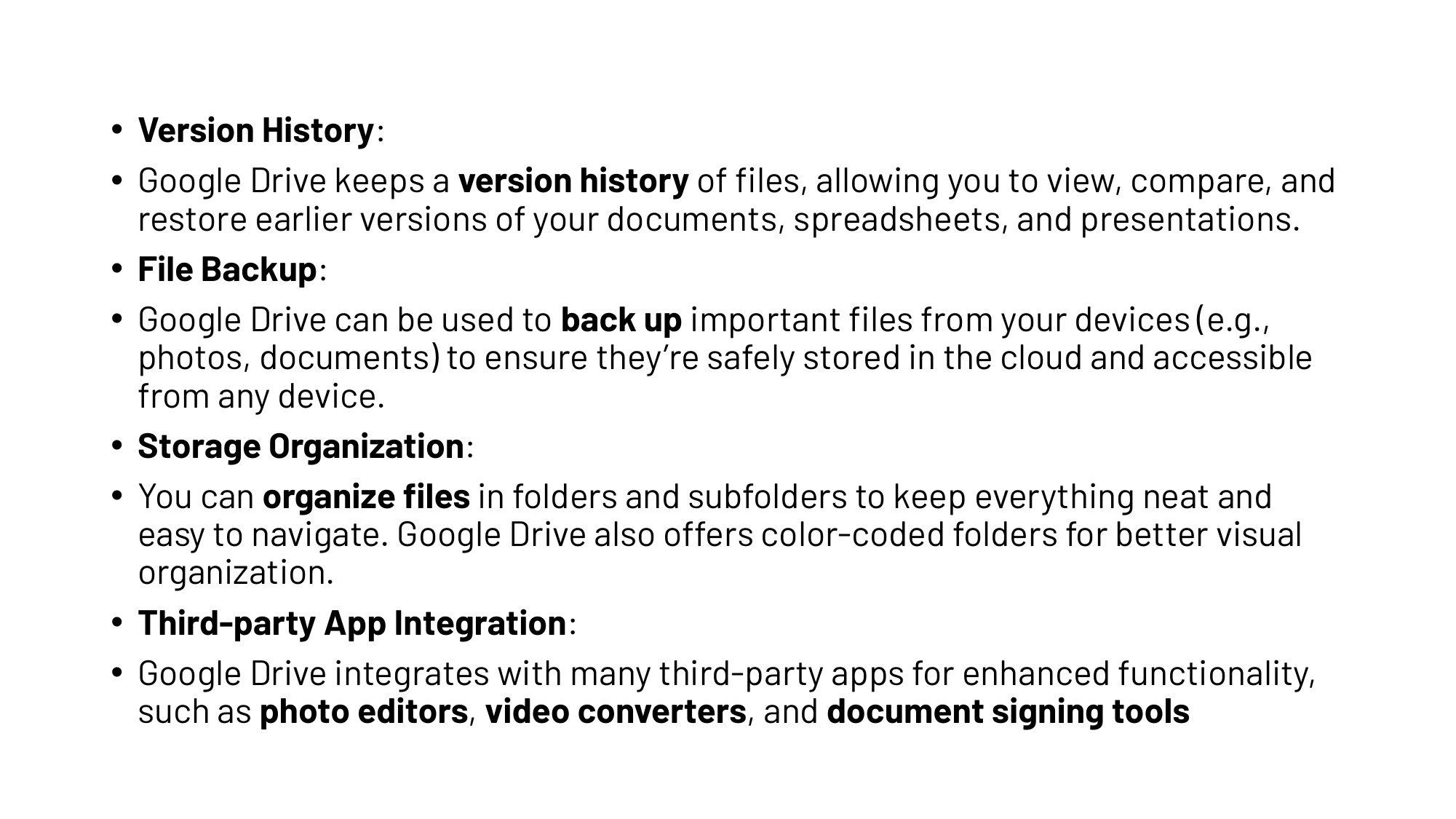

Version History:
Google Drive keeps a version history of files, allowing you to view, compare, and restore earlier versions of your documents, spreadsheets, and presentations.
File Backup:
Google Drive can be used to back up important files from your devices (e.g., photos, documents) to ensure they’re safely stored in the cloud and accessible from any device.
Storage Organization:
You can organize files in folders and subfolders to keep everything neat and easy to navigate. Google Drive also offers color-coded folders for better visual organization.
Third-party App Integration:
Google Drive integrates with many third-party apps for enhanced functionality, such as photo editors, video converters, and document signing tools